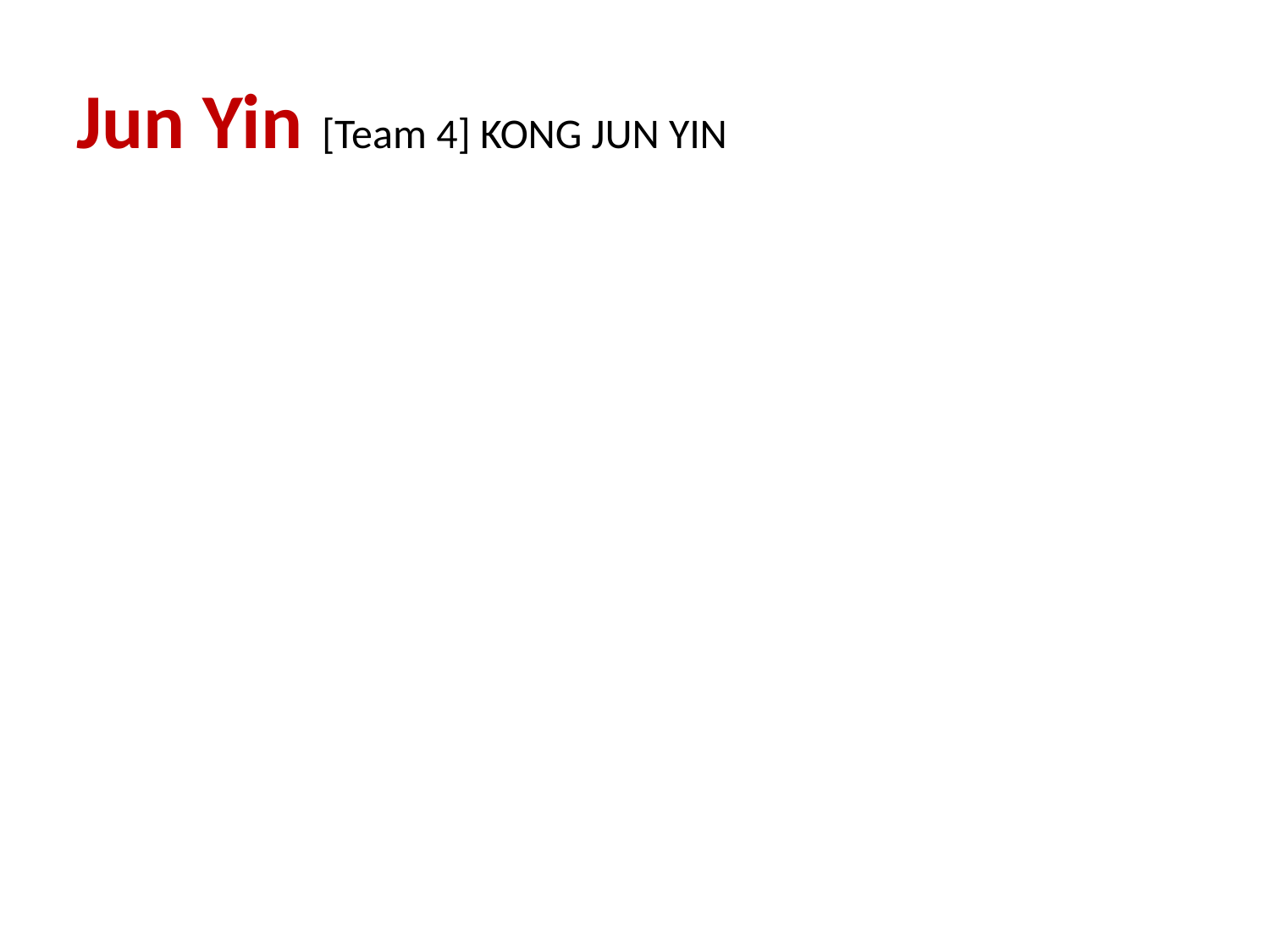

# Jun Yin  [Team 4] KONG JUN YIN